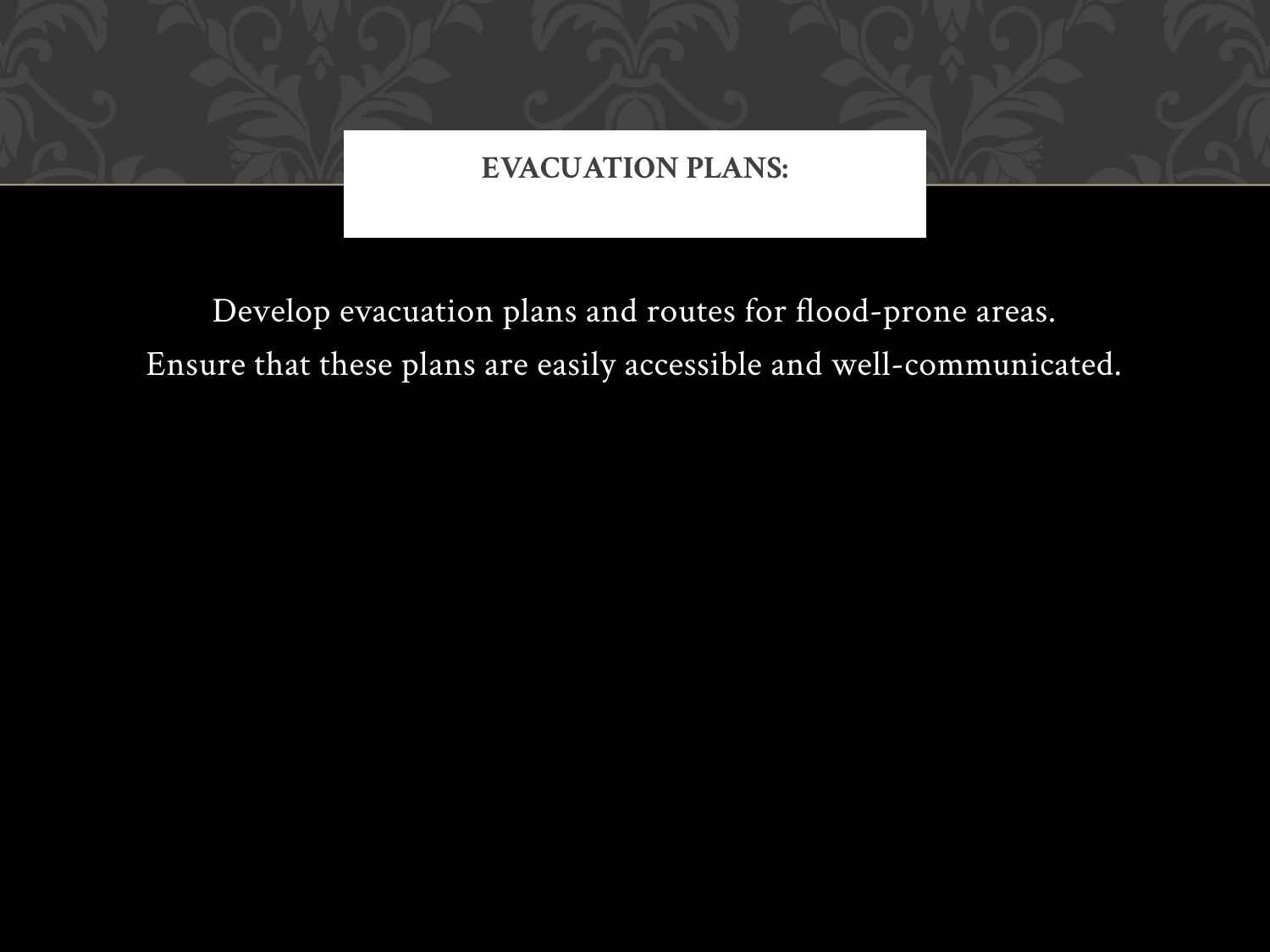

# Evacuation Plans:
Develop evacuation plans and routes for flood-prone areas.
Ensure that these plans are easily accessible and well-communicated.